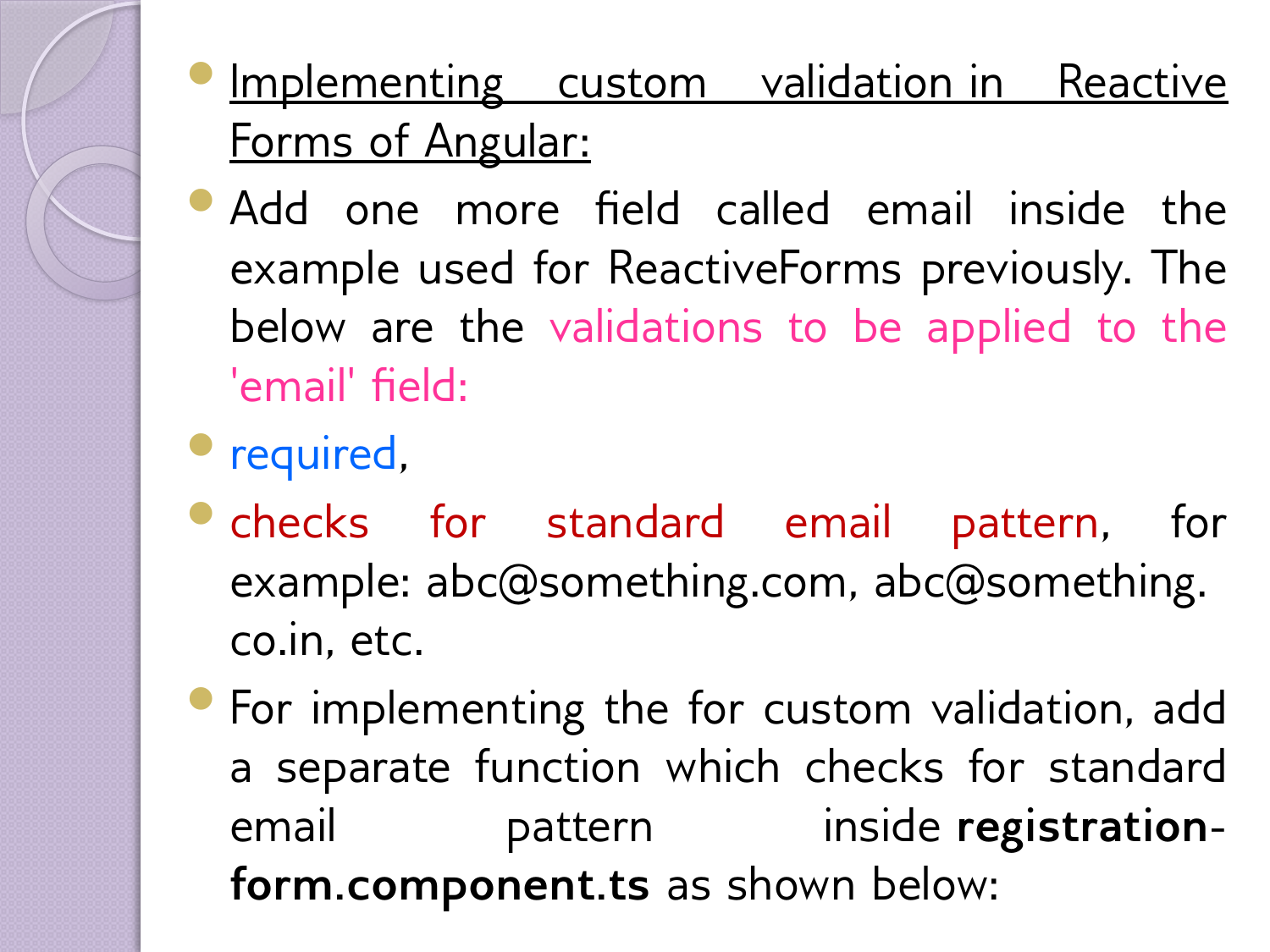

Implementing custom validation in Reactive Forms of Angular:
Add one more field called email inside the example used for ReactiveForms previously. The below are the validations to be applied to the 'email' field:
required,
checks for standard email pattern, for example: abc@something.com, abc@something.co.in, etc.
For implementing the for custom validation, add a separate function which checks for standard email pattern inside registration-form.component.ts as shown below: